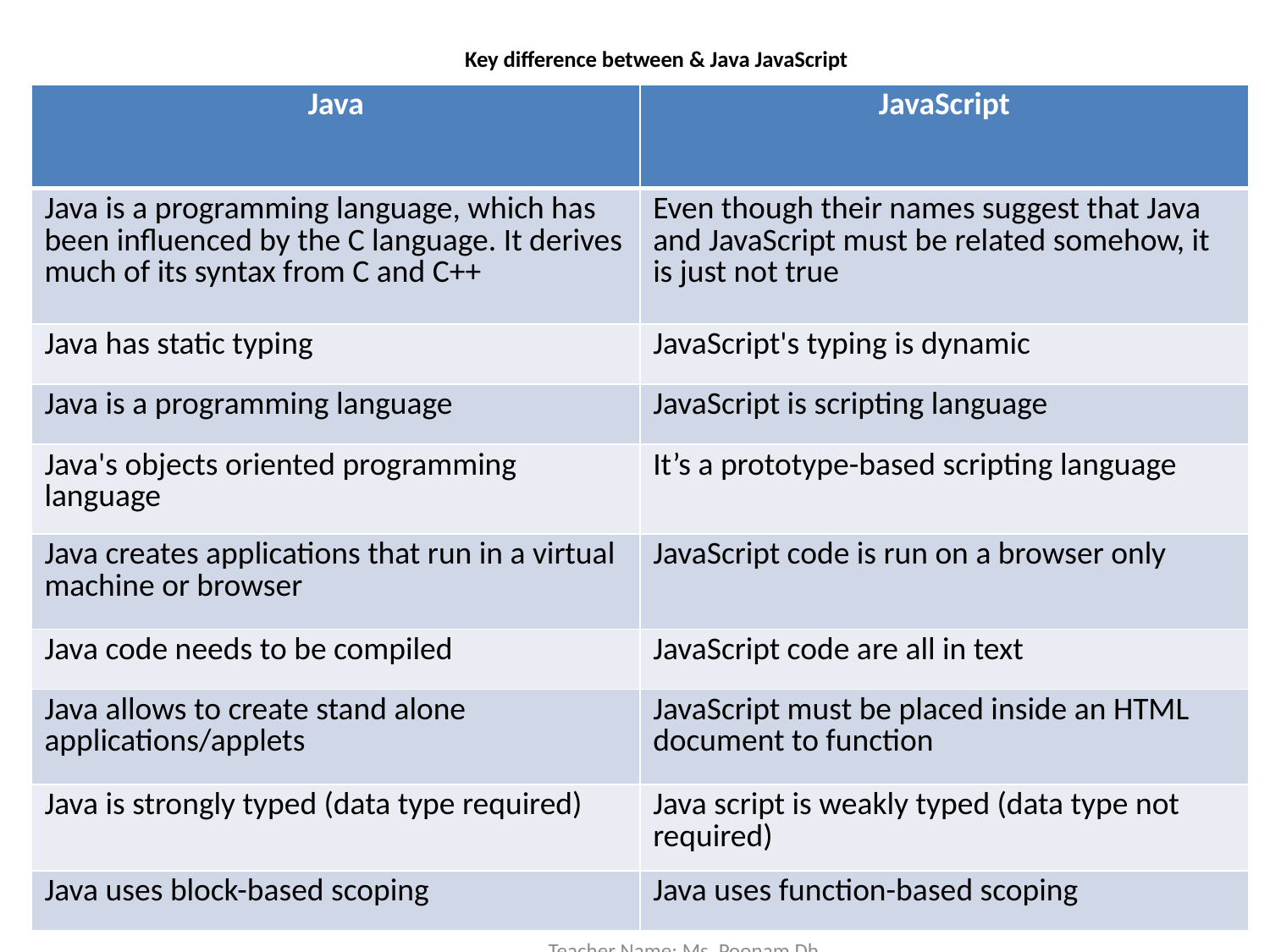

# Key difference between & Java JavaScript
| Java | JavaScript |
| --- | --- |
| Java is a programming language, which has been influenced by the C language. It derives much of its syntax from C and C++ | Even though their names suggest that Java and JavaScript must be related somehow, it is just not true |
| Java has static typing | JavaScript's typing is dynamic |
| Java is a programming language | JavaScript is scripting language |
| Java's objects oriented programming language | It’s a prototype-based scripting language |
| Java creates applications that run in a virtual machine or browser | JavaScript code is run on a browser only |
| Java code needs to be compiled | JavaScript code are all in text |
| Java allows to create stand alone applications/applets | JavaScript must be placed inside an HTML document to function |
| Java is strongly typed (data type required) | Java script is weakly typed (data type not required) |
| Java uses block-based scoping | Java uses function-based scoping |
Subject Name: Web Technology                                                                                                                       Teacher Name: Ms. Poonam Dhamal